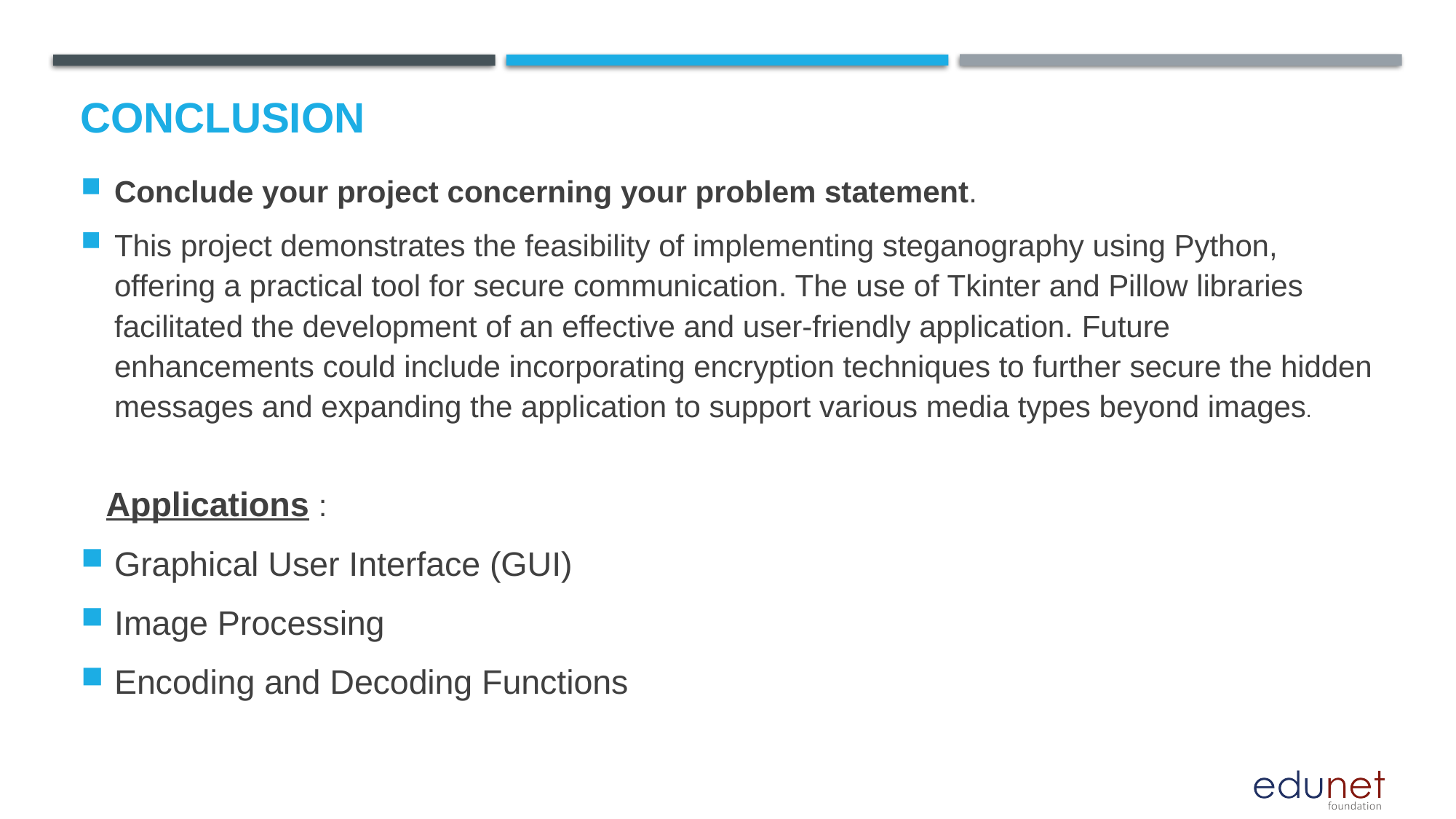

# Conclusion
Conclude your project concerning your problem statement.
This project demonstrates the feasibility of implementing steganography using Python, offering a practical tool for secure communication. The use of Tkinter and Pillow libraries facilitated the development of an effective and user-friendly application. Future enhancements could include incorporating encryption techniques to further secure the hidden messages and expanding the application to support various media types beyond images.

   Applications :
Graphical User Interface (GUI)
Image Processing
Encoding and Decoding Functions